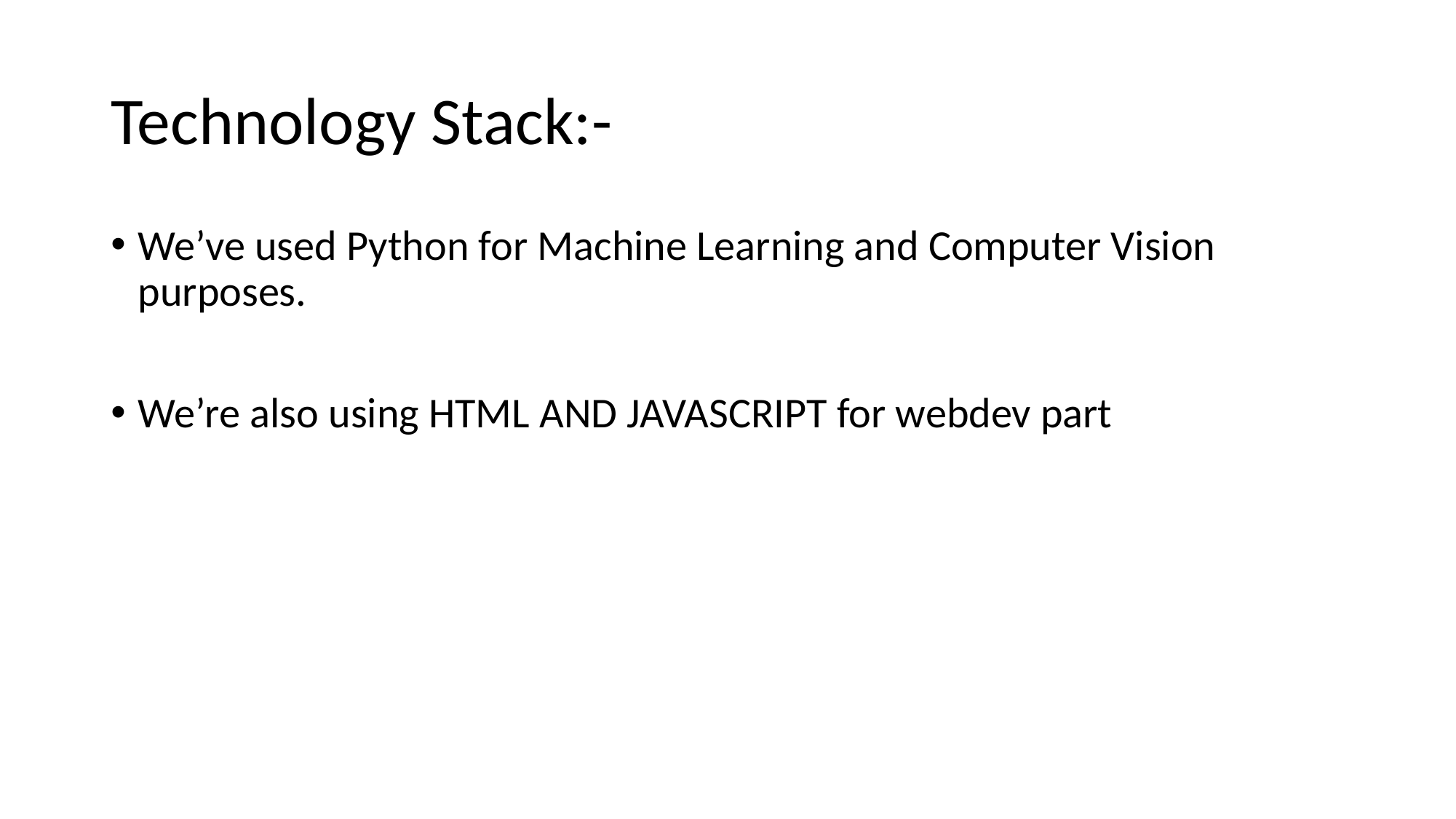

# Technology Stack:-
We’ve used Python for Machine Learning and Computer Vision purposes.

We’re also using HTML AND JAVASCRIPT for webdev part